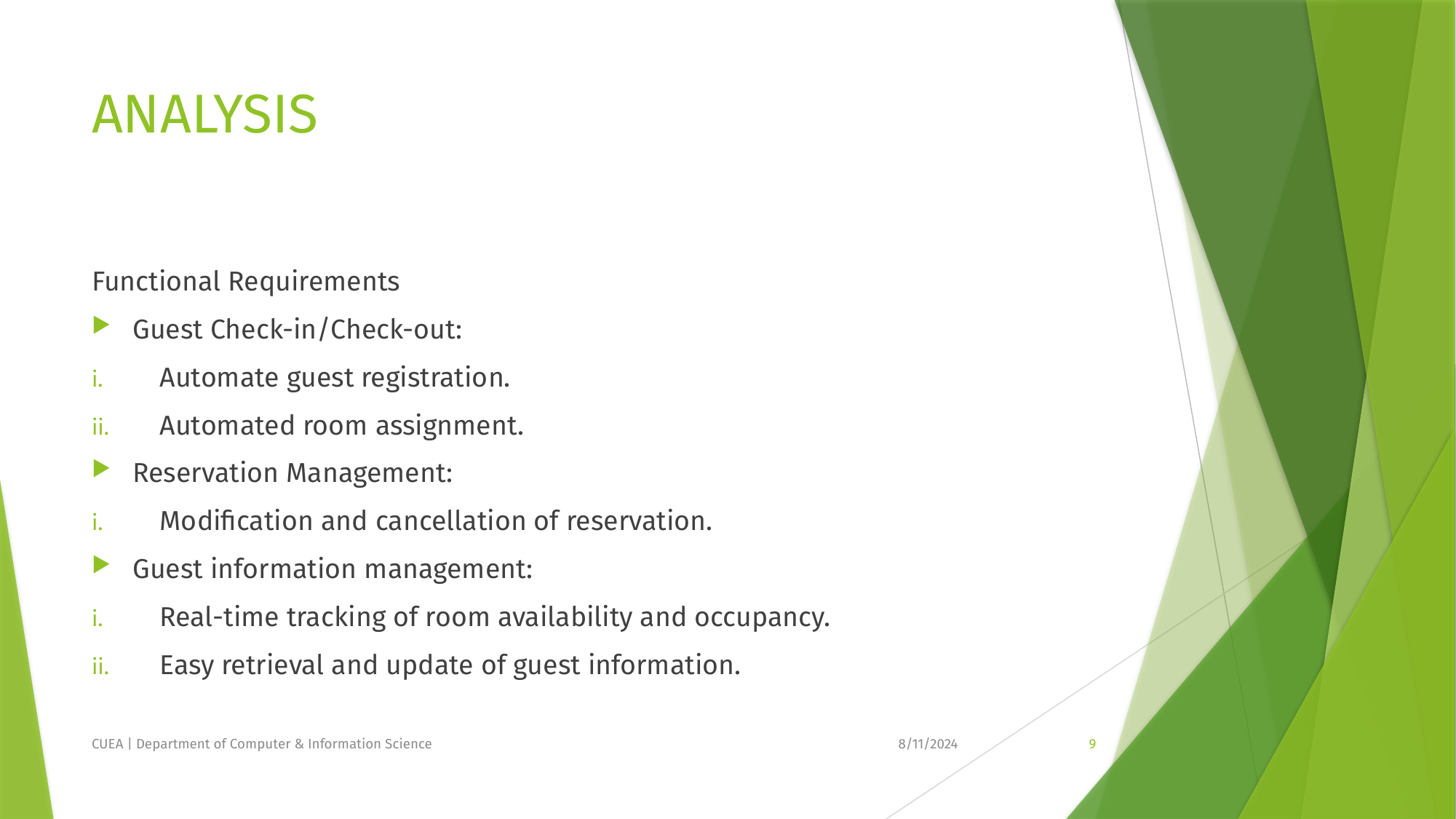

# ANALYSIS
Functional Requirements
Guest Check-in/Check-out:
Automate guest registration.
Automated room assignment.
Reservation Management:
Modification and cancellation of reservation.
Guest information management:
Real-time tracking of room availability and occupancy.
Easy retrieval and update of guest information.

CUEA | Department of Computer & Information Science
8/11/2024
9